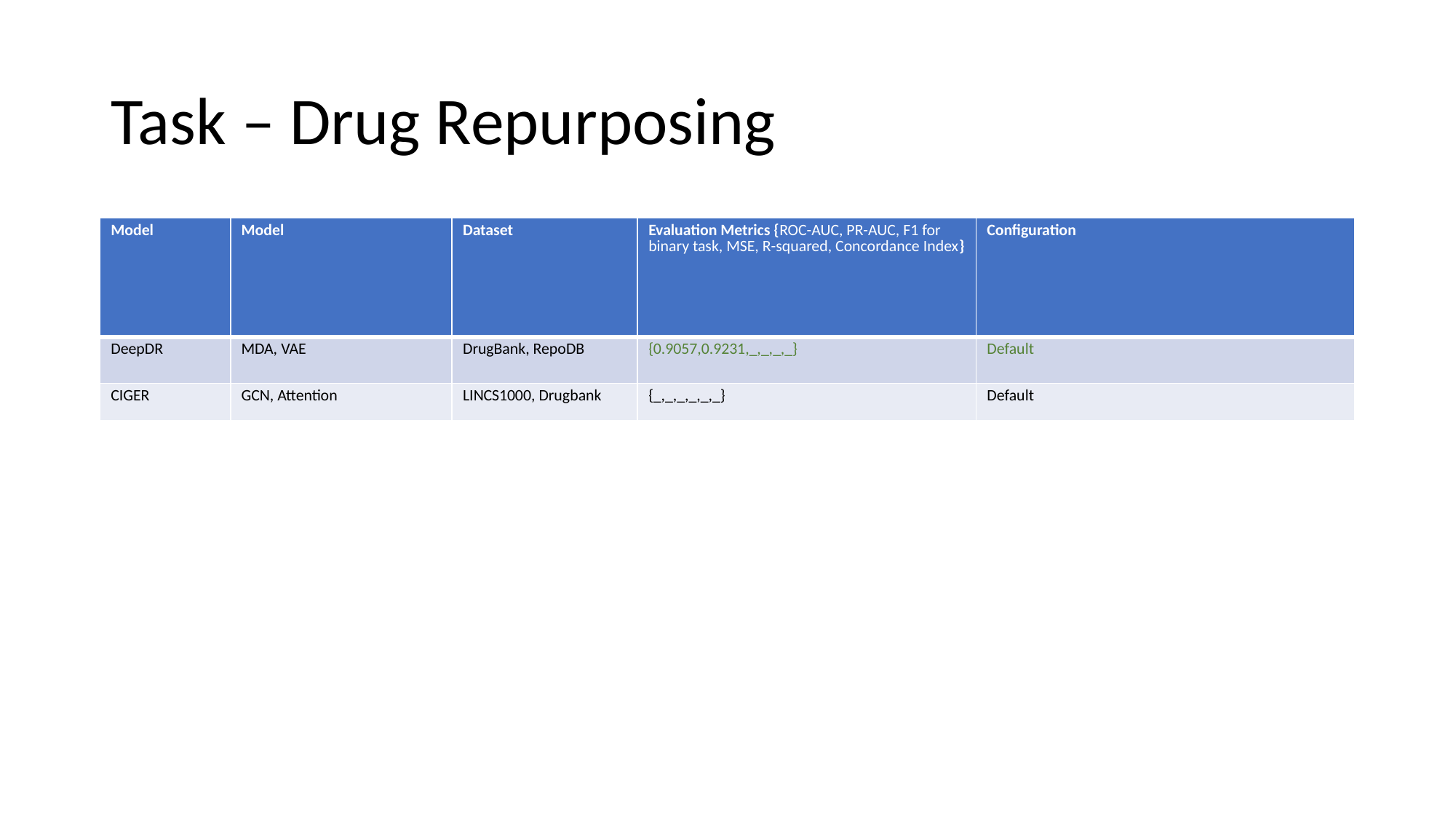

# Task – Drug Repurposing
| Model | Model | Dataset | Evaluation Metrics {ROC-AUC, PR-AUC, F1 for binary task, MSE, R-squared, Concordance Index} | Configuration |
| --- | --- | --- | --- | --- |
| DeepDR | MDA, VAE | DrugBank, RepoDB | {0.9057,0.9231,\_,\_,\_,\_} | Default |
| CIGER | GCN, Attention | LINCS1000, Drugbank | {\_,\_,\_,\_,\_,\_} | Default |